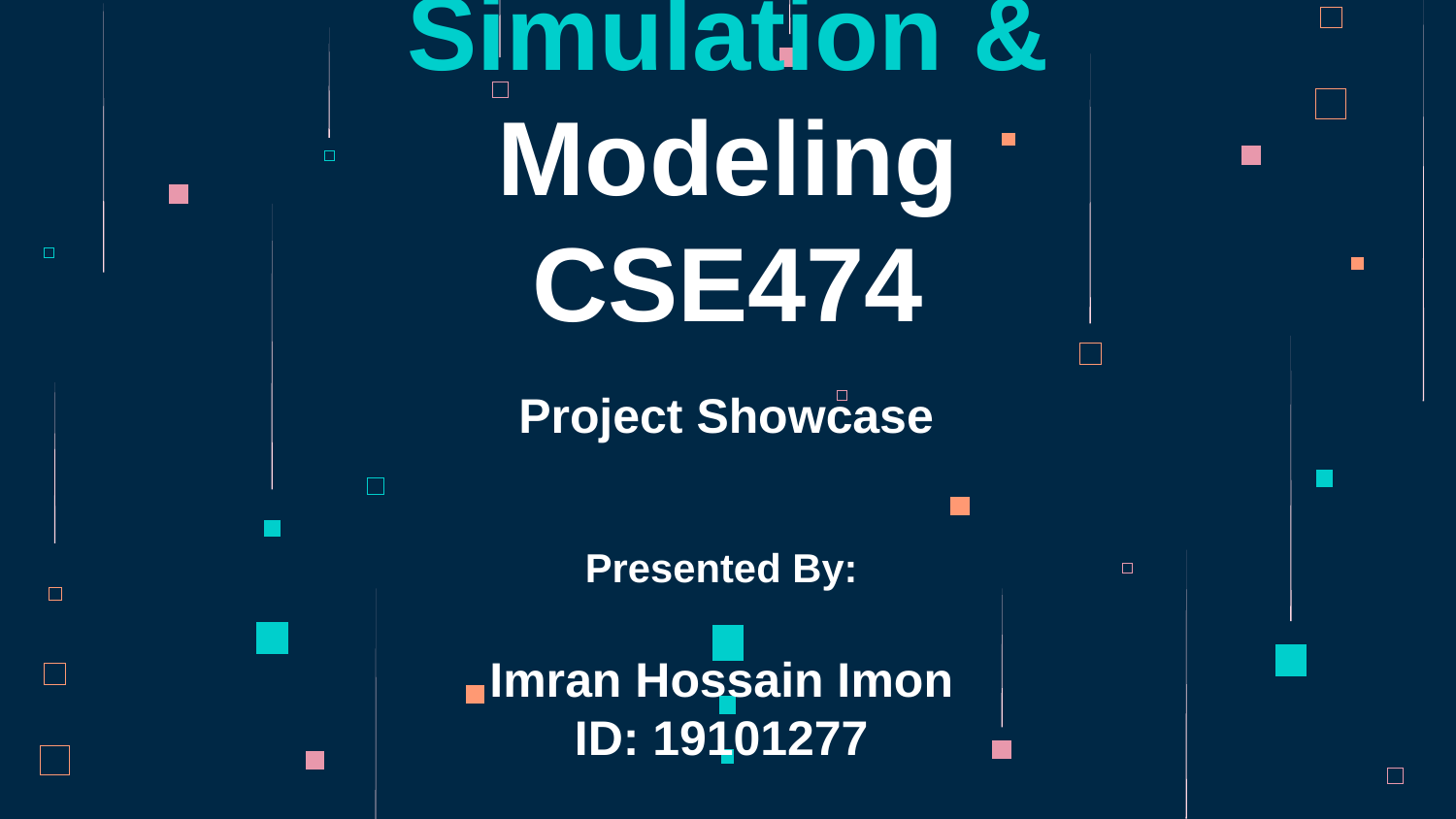

# Simulation & Modeling CSE474

Project Showcase

Presented By:

Imran Hossain Imon
ID: 19101277